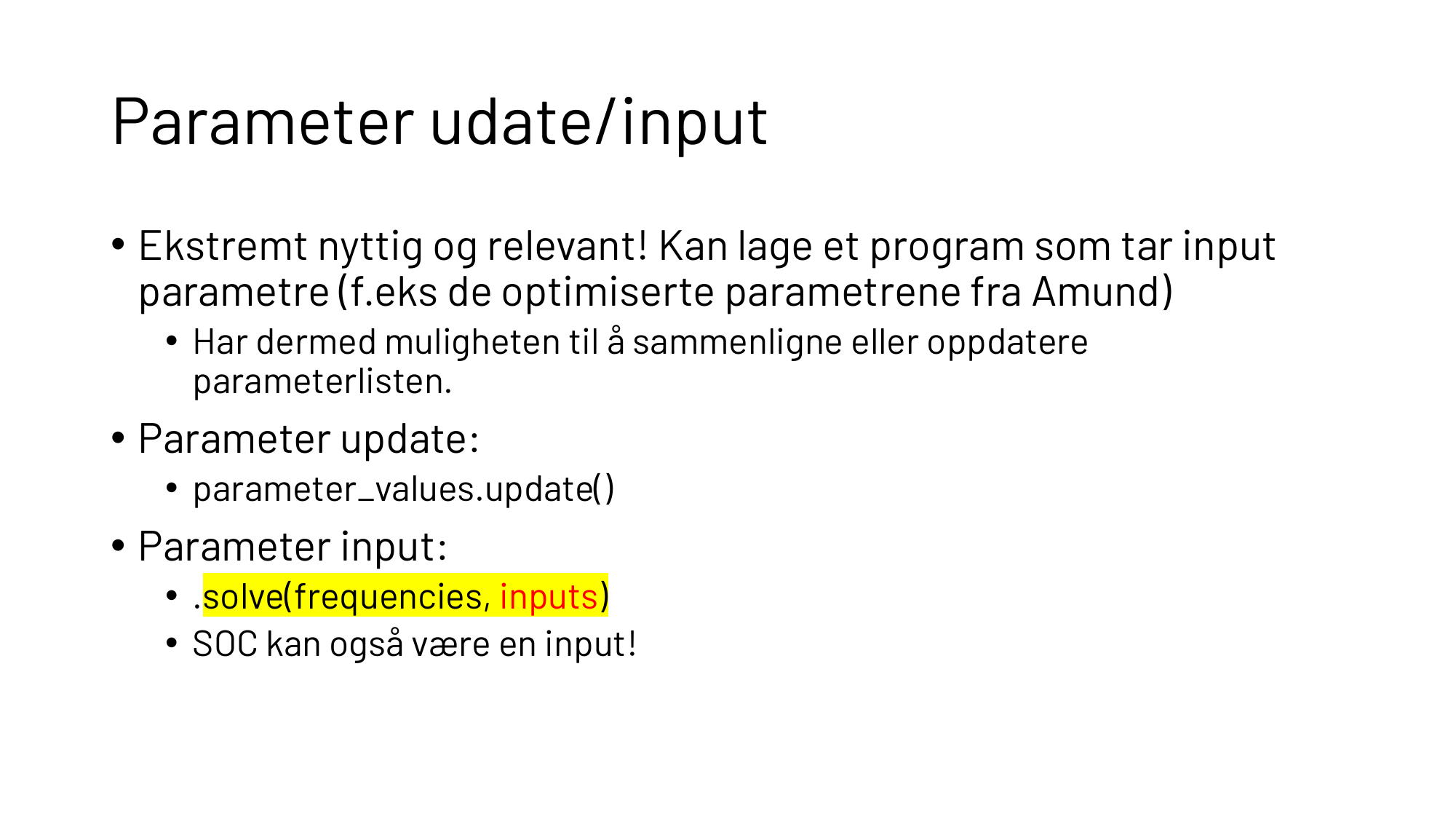

# Parameter udate/input
Ekstremt nyttig og relevant! Kan lage et program som tar input parametre (f.eks de optimiserte parametrene fra Amund)
Har dermed muligheten til å sammenligne eller oppdatere parameterlisten.
Parameter update:
parameter_values.update()
Parameter input:
.solve(frequencies, inputs)
SOC kan også være en input!